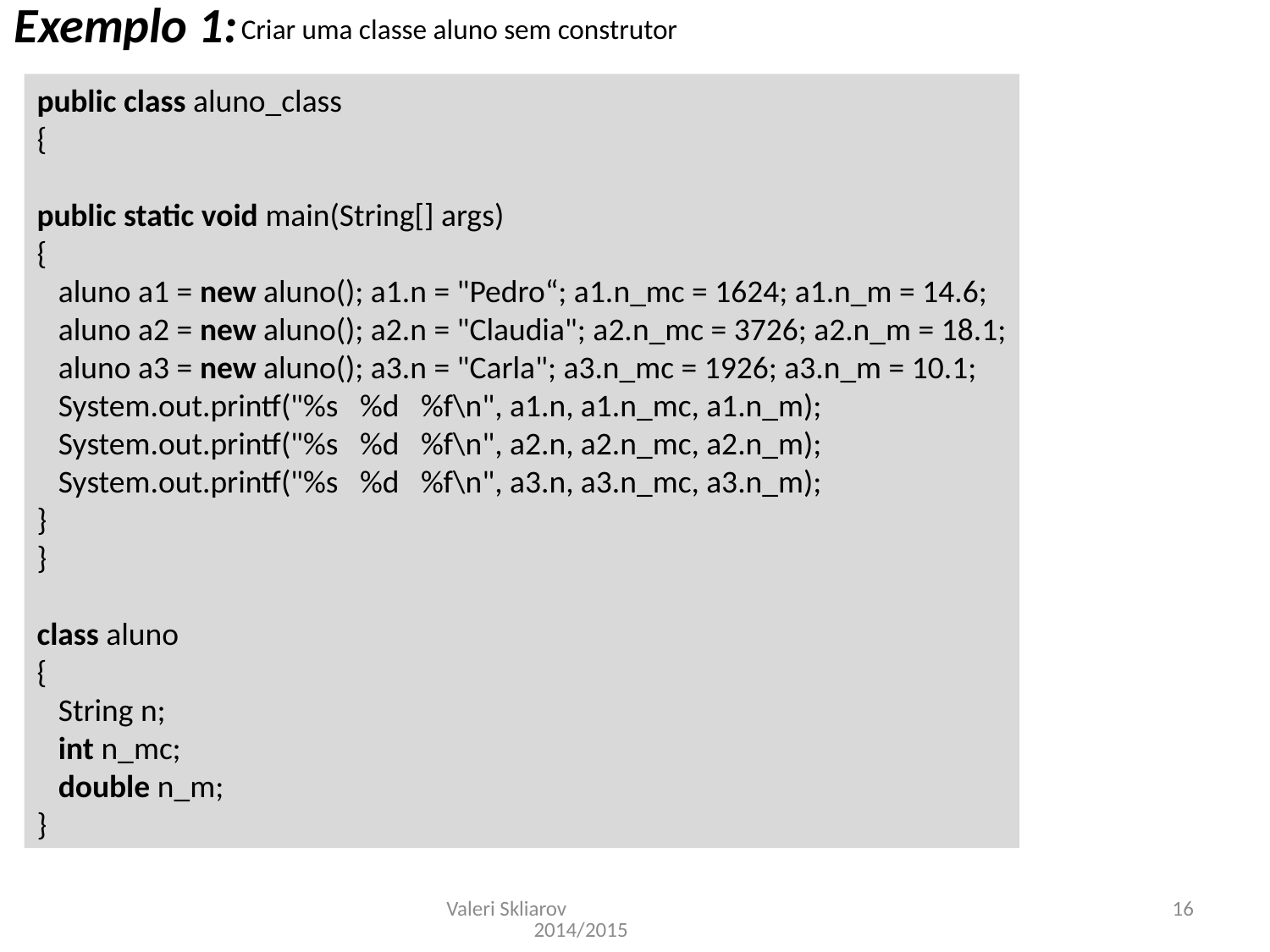

Exemplo 1:
                                    Criar uma classe aluno sem construtor
public class aluno_class
{

public static void main(String[] args)
{
   aluno a1 = new aluno(); a1.n = "Pedro“; a1.n_mc = 1624; a1.n_m = 14.6;
   aluno a2 = new aluno(); a2.n = "Claudia"; a2.n_mc = 3726; a2.n_m = 18.1;
   aluno a3 = new aluno(); a3.n = "Carla"; a3.n_mc = 1926; a3.n_m = 10.1;
   System.out.printf("%s   %d   %f\n", a1.n, a1.n_mc, a1.n_m);
   System.out.printf("%s   %d   %f\n", a2.n, a2.n_mc, a2.n_m);
   System.out.printf("%s   %d   %f\n", a3.n, a3.n_mc, a3.n_m);
}
}

class aluno
{
   String n;
   int n_mc;
   double n_m;
}
Valeri Skliarov                                                                      2014/2015
16